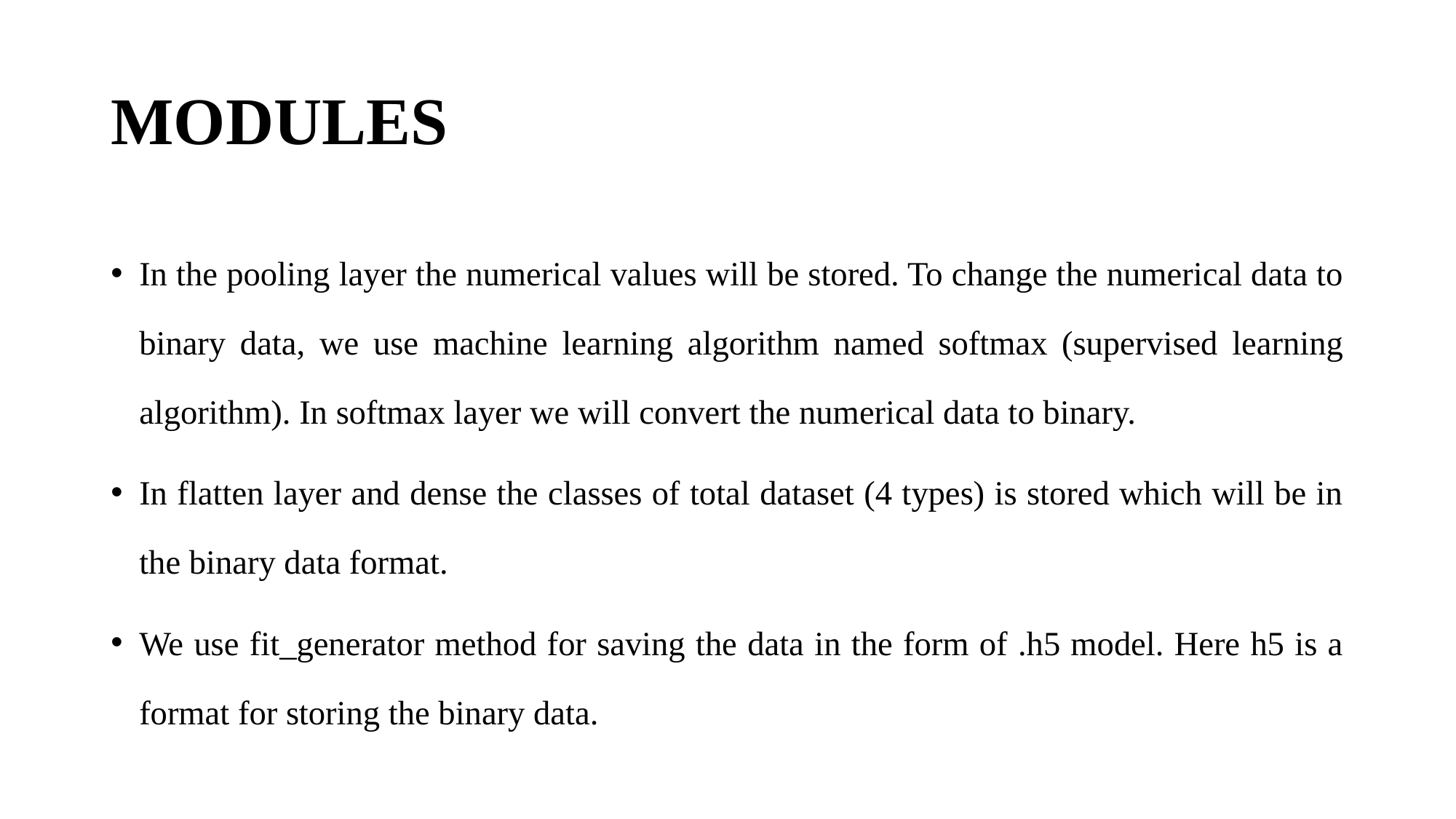

# MODULES
In the pooling layer the numerical values will be stored. To change the numerical data to binary data, we use machine learning algorithm named softmax (supervised learning algorithm). In softmax layer we will convert the numerical data to binary.
In flatten layer and dense the classes of total dataset (4 types) is stored which will be in the binary data format.
We use fit_generator method for saving the data in the form of .h5 model. Here h5 is a format for storing the binary data.